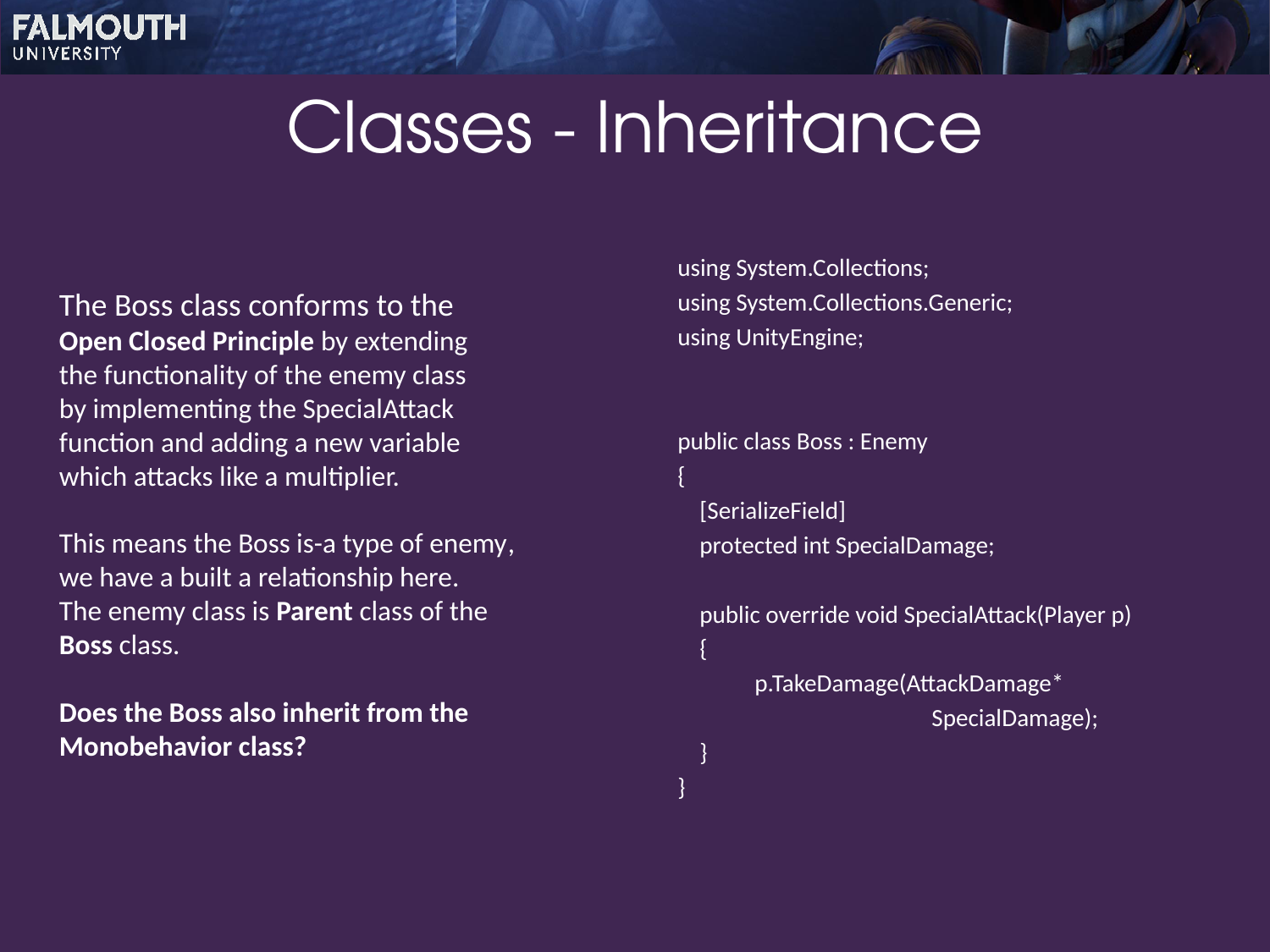

# Classes - Inheritance
using System.Collections;
using System.Collections.Generic;
using UnityEngine;

public class Boss : Enemy
{
    [SerializeField]
    protected int SpecialDamage;

    public override void SpecialAttack(Player p)
    {
              p.TakeDamage(AttackDamage*
		SpecialDamage);
    }
}
The Boss class conforms to the
Open Closed Principle by extending
the functionality of the enemy class
by implementing the SpecialAttack
function and adding a new variable
which attacks like a multiplier.

This means the Boss is-a type of enemy,
we have a built a relationship here.
The enemy class is Parent class of the
Boss class.

Does the Boss also inherit from the
Monobehavior class?